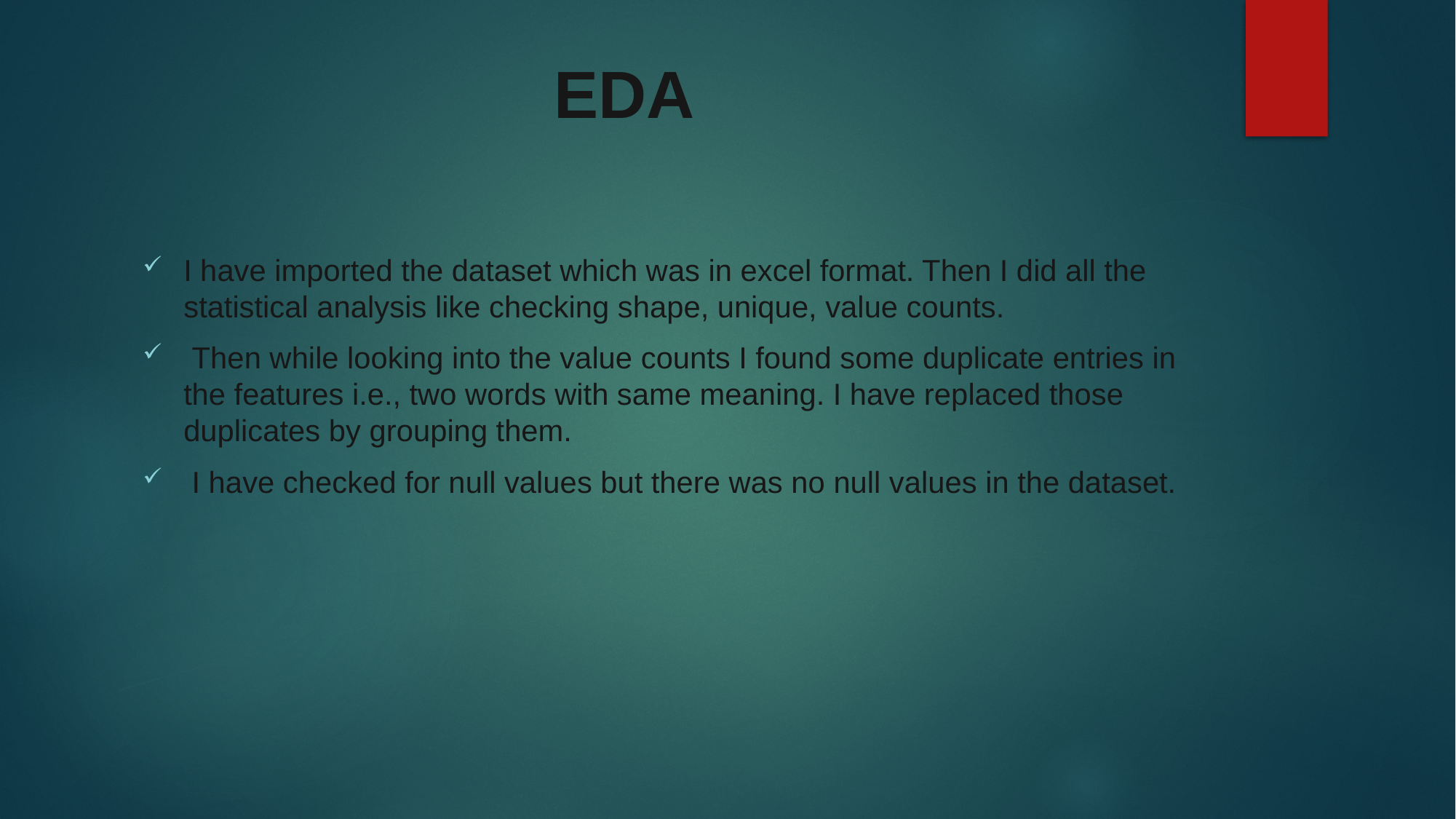

# EDA
I have imported the dataset which was in excel format. Then I did all the statistical analysis like checking shape, unique, value counts.
 Then while looking into the value counts I found some duplicate entries in the features i.e., two words with same meaning. I have replaced those duplicates by grouping them.
 I have checked for null values but there was no null values in the dataset.